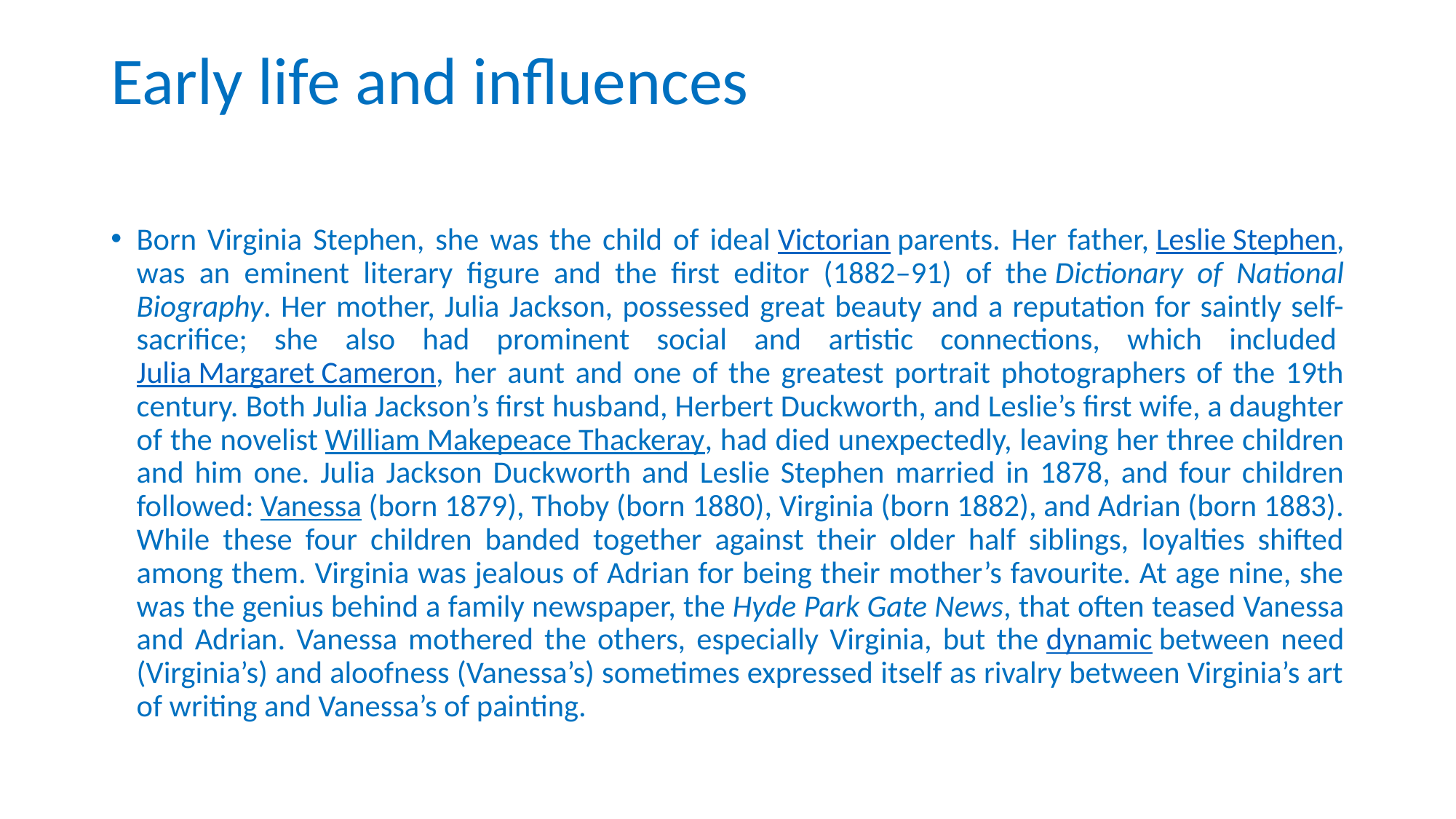

# Early life and influences
Born Virginia Stephen, she was the child of ideal Victorian parents. Her father, Leslie Stephen, was an eminent literary figure and the first editor (1882–91) of the Dictionary of National Biography. Her mother, Julia Jackson, possessed great beauty and a reputation for saintly self-sacrifice; she also had prominent social and artistic connections, which included Julia Margaret Cameron, her aunt and one of the greatest portrait photographers of the 19th century. Both Julia Jackson’s first husband, Herbert Duckworth, and Leslie’s first wife, a daughter of the novelist William Makepeace Thackeray, had died unexpectedly, leaving her three children and him one. Julia Jackson Duckworth and Leslie Stephen married in 1878, and four children followed: Vanessa (born 1879), Thoby (born 1880), Virginia (born 1882), and Adrian (born 1883). While these four children banded together against their older half siblings, loyalties shifted among them. Virginia was jealous of Adrian for being their mother’s favourite. At age nine, she was the genius behind a family newspaper, the Hyde Park Gate News, that often teased Vanessa and Adrian. Vanessa mothered the others, especially Virginia, but the dynamic between need (Virginia’s) and aloofness (Vanessa’s) sometimes expressed itself as rivalry between Virginia’s art of writing and Vanessa’s of painting.